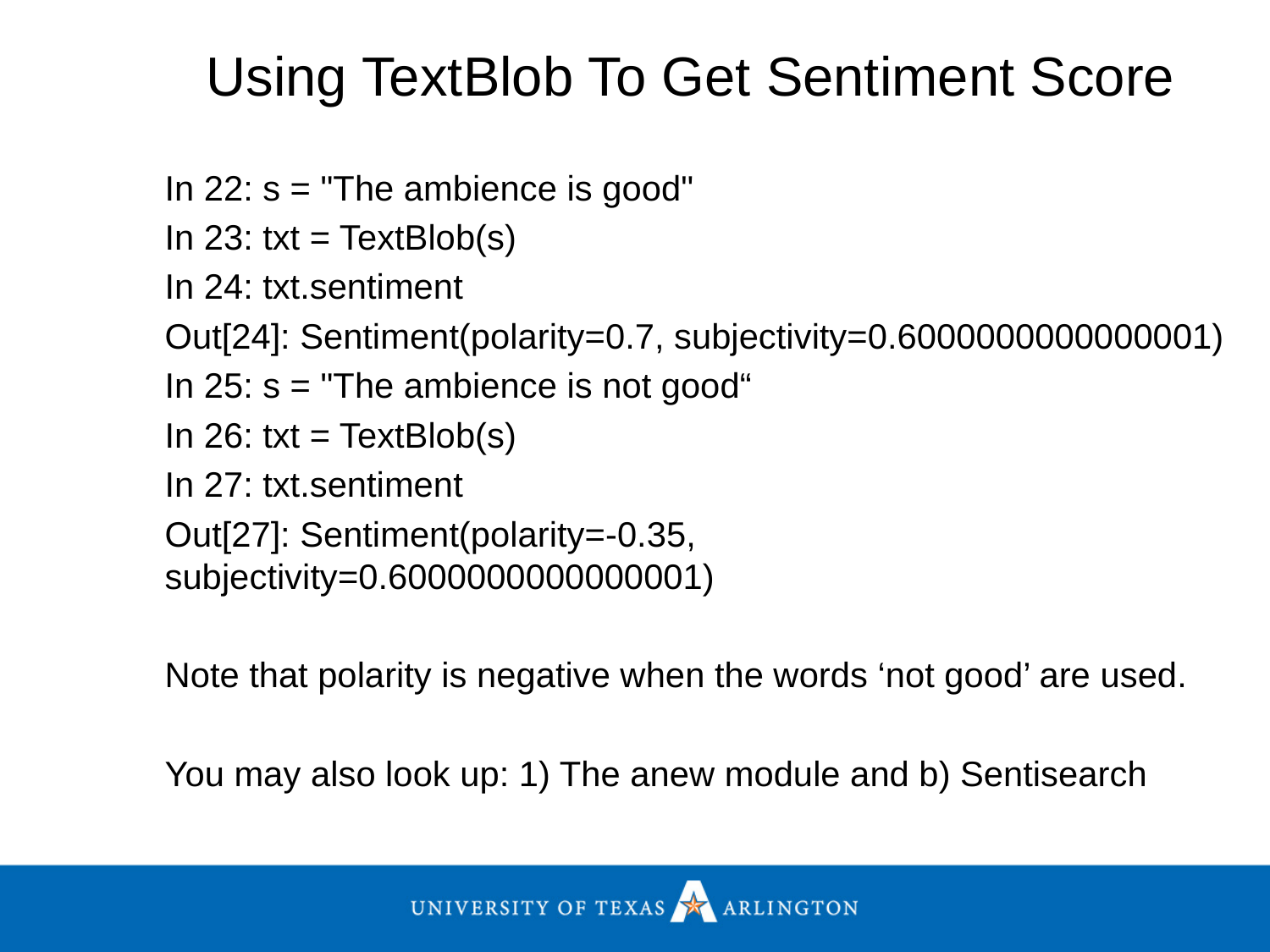

# Using TextBlob To Get Sentiment Score
In 22: s = "The ambience is good"
In 23: txt = TextBlob(s)
In 24: txt.sentiment
Out[24]: Sentiment(polarity=0.7, subjectivity=0.6000000000000001)
In 25: s = "The ambience is not good“
In 26: txt = TextBlob(s)
In 27: txt.sentiment
Out[27]: Sentiment(polarity=-0.35, subjectivity=0.6000000000000001)

Note that polarity is negative when the words ‘not good’ are used.

You may also look up: 1) The anew module and b) Sentisearch